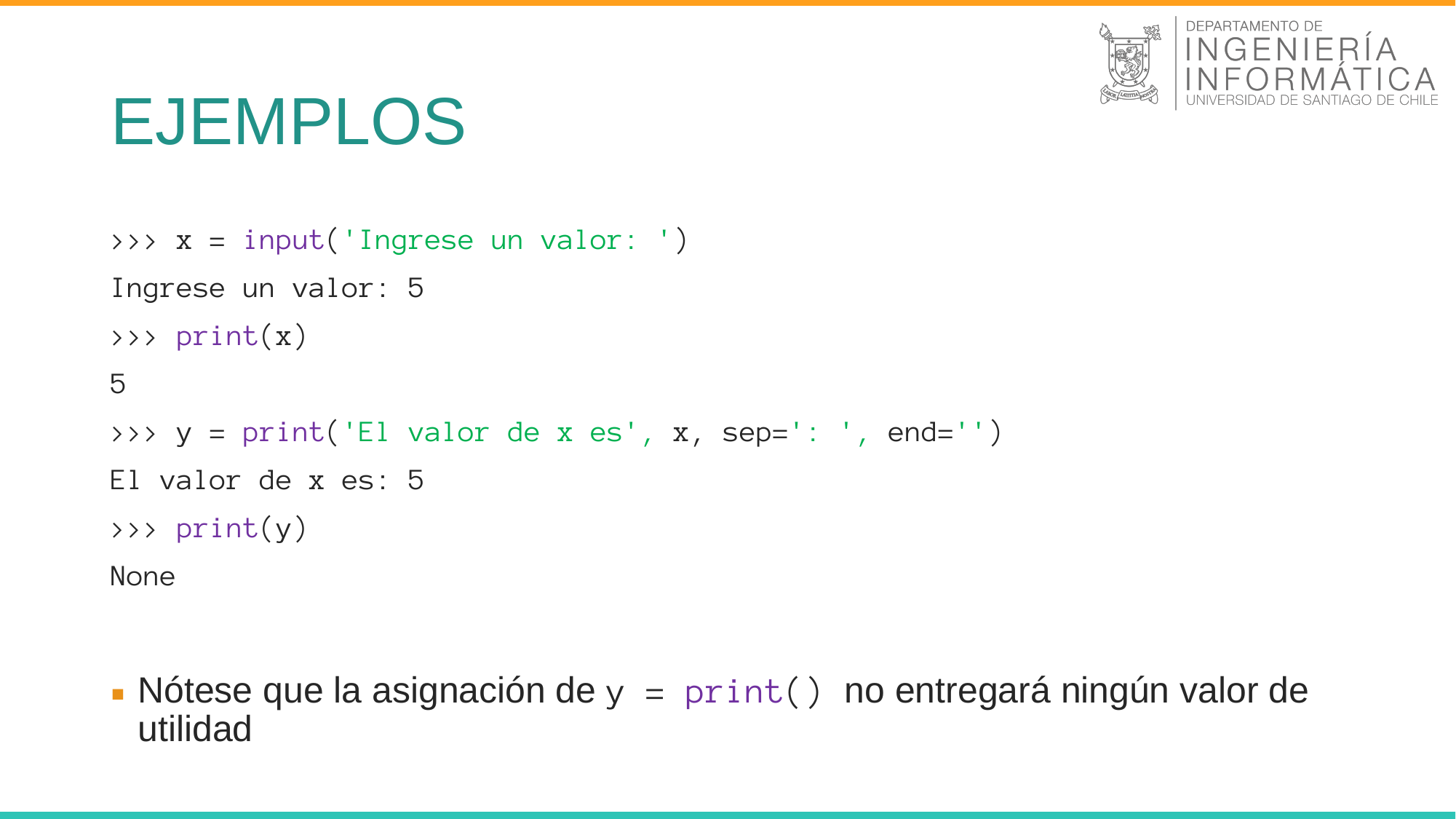

# EJEMPLOS
>>> x = input('Ingrese un valor: ')
Ingrese un valor: 5
>>> print(x)
5
>>> y = print('El valor de x es', x, sep=': ', end='')
El valor de x es: 5
>>> print(y)
None
Nótese que la asignación de y = print() no entregará ningún valor de utilidad